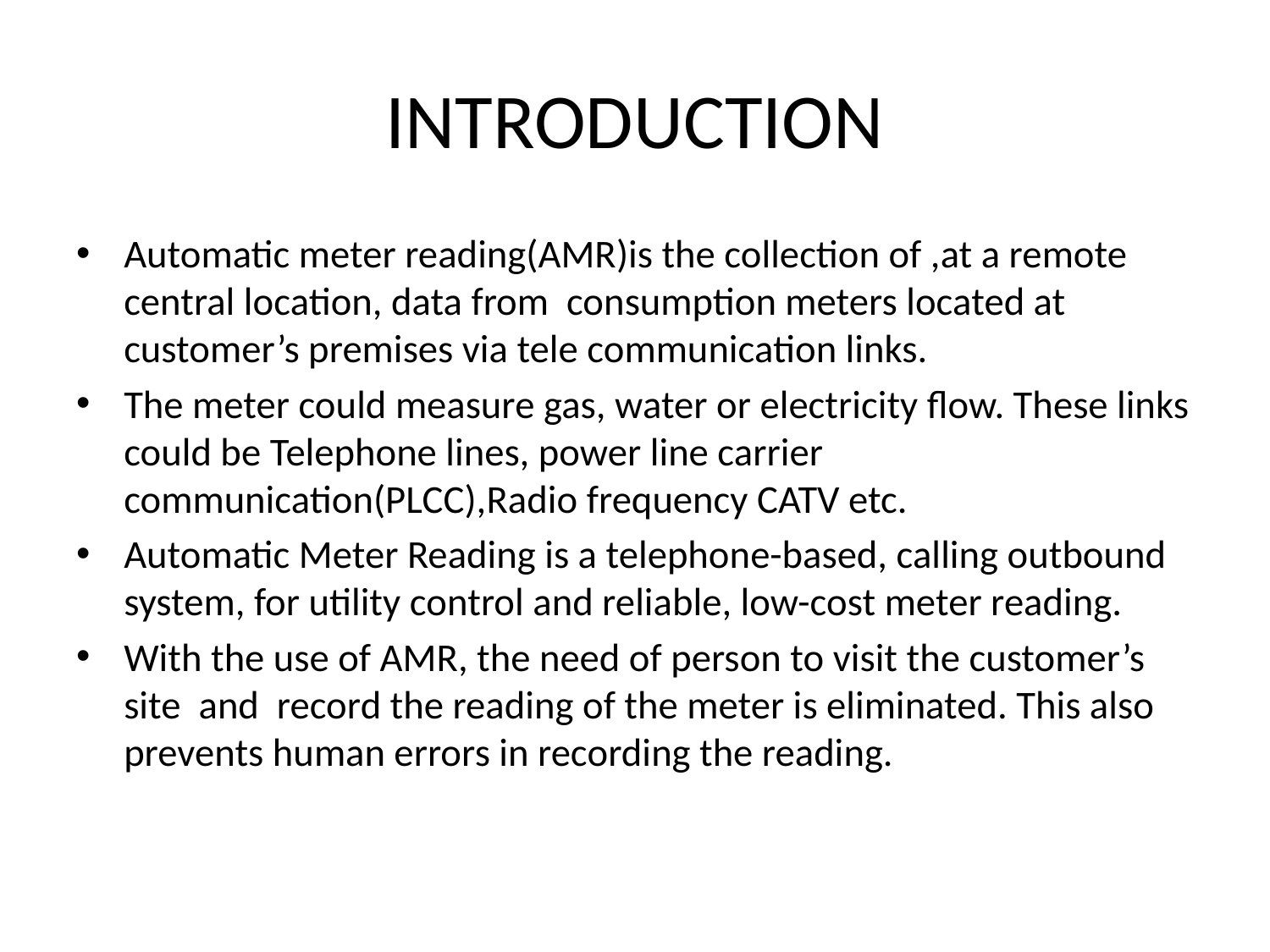

# INTRODUCTION
Automatic meter reading(AMR)is the collection of ,at a remote central location, data from  consumption meters located at customer’s premises via tele communication links.
The meter could measure gas, water or electricity flow. These links could be Telephone lines, power line carrier communication(PLCC),Radio frequency CATV etc.
Automatic Meter Reading is a telephone-based, calling outbound system, for utility control and reliable, low-cost meter reading.
With the use of AMR, the need of person to visit the customer’s  site  and  record the reading of the meter is eliminated. This also prevents human errors in recording the reading.